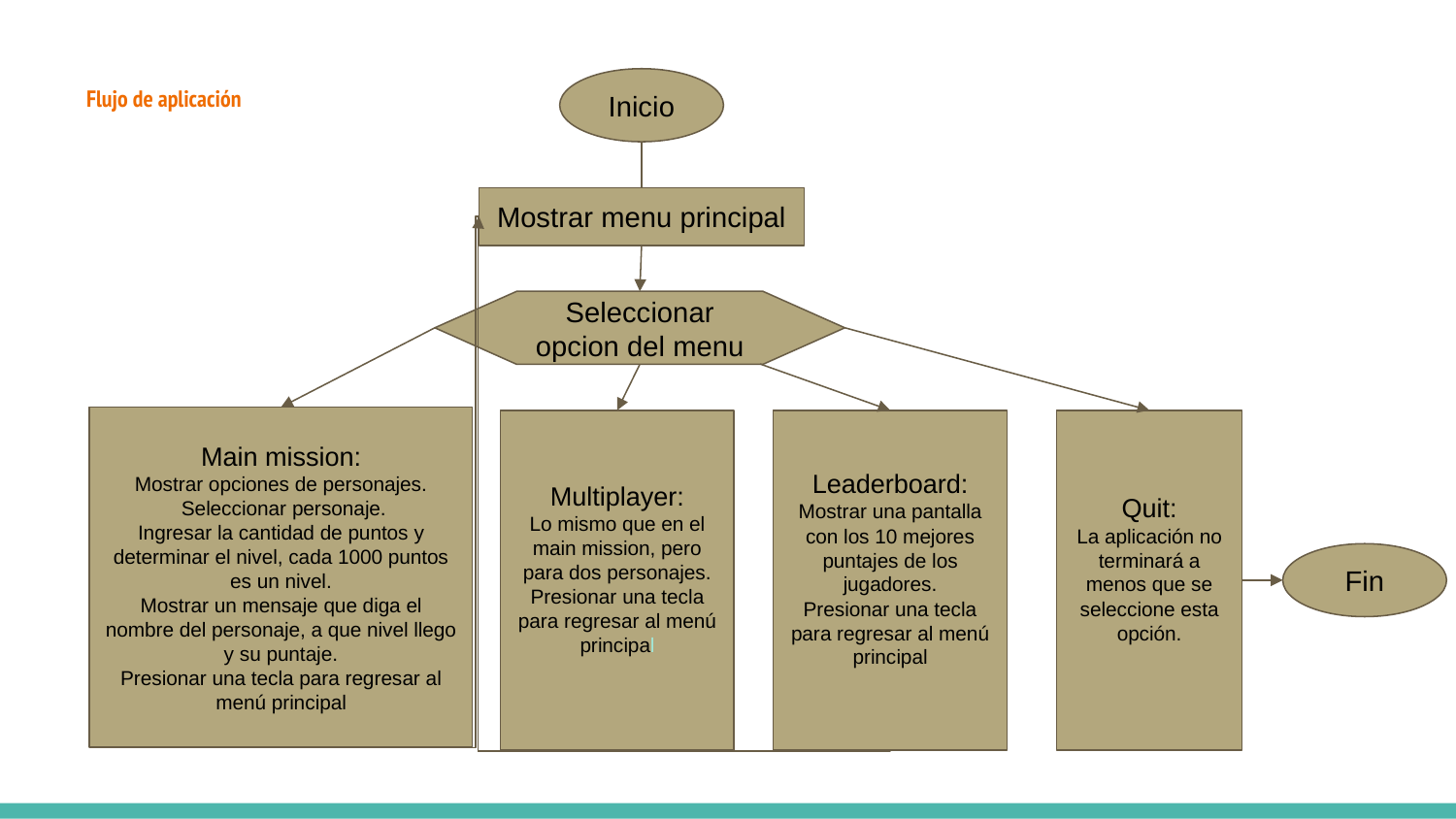

# Flujo de aplicación
Inicio
Mostrar menu principal
Seleccionar opcion del menu
Main mission:
Mostrar opciones de personajes.
 Seleccionar personaje.
Ingresar la cantidad de puntos y determinar el nivel, cada 1000 puntos es un nivel.
Mostrar un mensaje que diga el nombre del personaje, a que nivel llego y su puntaje.
Presionar una tecla para regresar al menú principal
Multiplayer:
Lo mismo que en el main mission, pero para dos personajes.
Presionar una tecla para regresar al menú principal

Leaderboard:
Mostrar una pantalla con los 10 mejores puntajes de los jugadores.
Presionar una tecla para regresar al menú principal

Quit:
La aplicación no terminará a menos que se seleccione esta opción.

Fin